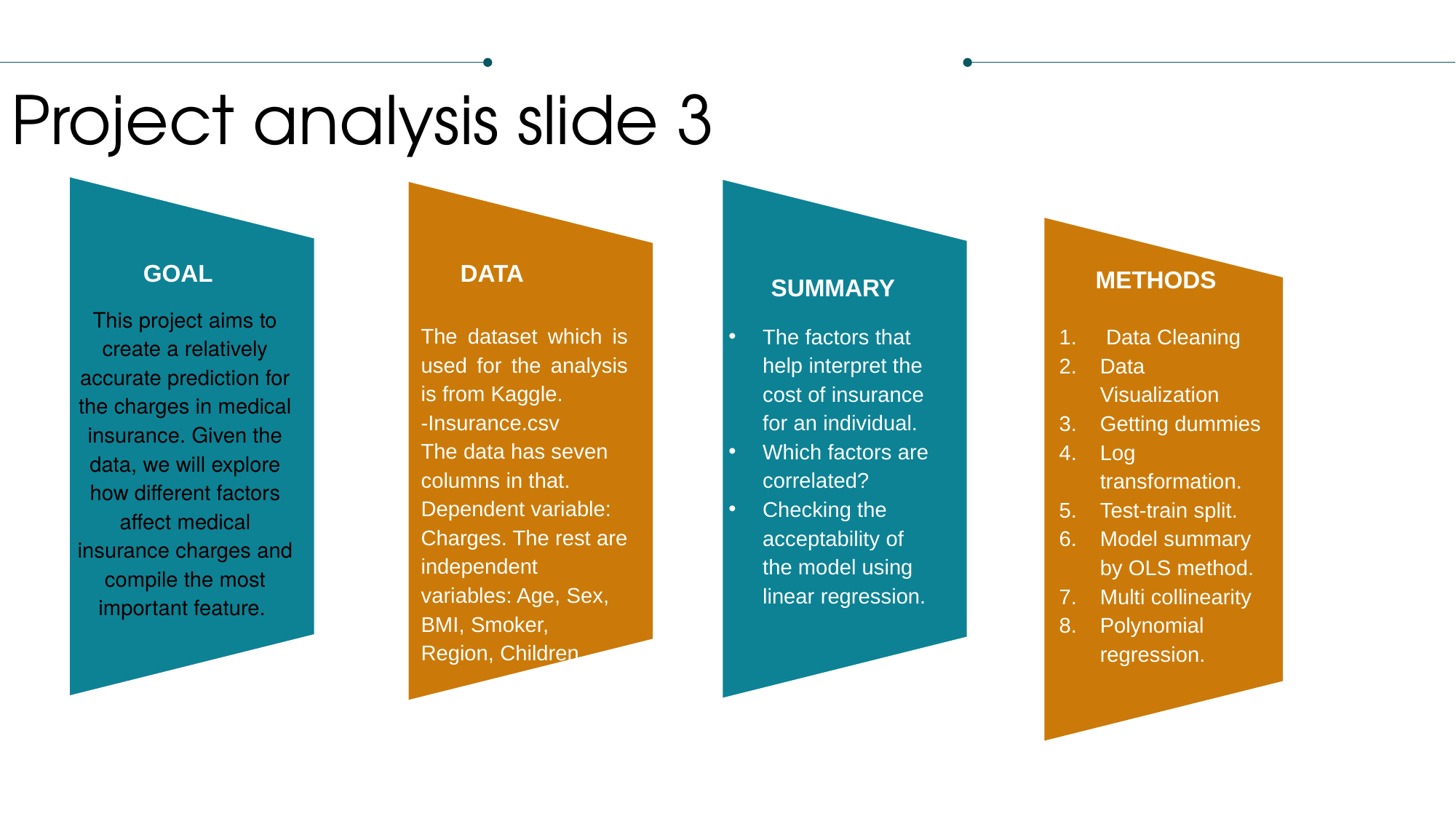

Project analysis slide 3
DATA
  GOAL
METHODS
SUMMARY
This project aims to create a relatively accurate prediction for the charges in medical insurance. Given the data, we will explore how different factors affect medical insurance charges and compile the most important feature.

The dataset which is used for the analysis is from Kaggle.
-Insurance.csv
The data has seven columns in that.
Dependent variable: Charges. The rest are independent variables: Age, Sex, BMI, Smoker, Region, Children.
The factors that help interpret the cost of insurance for an individual.
Which factors are correlated?
Checking the acceptability of the model using linear regression.
 Data Cleaning
Data Visualization
Getting dummies
Log transformation.
Test-train split.
Model summary by OLS method.
Multi collinearity
Polynomial regression.